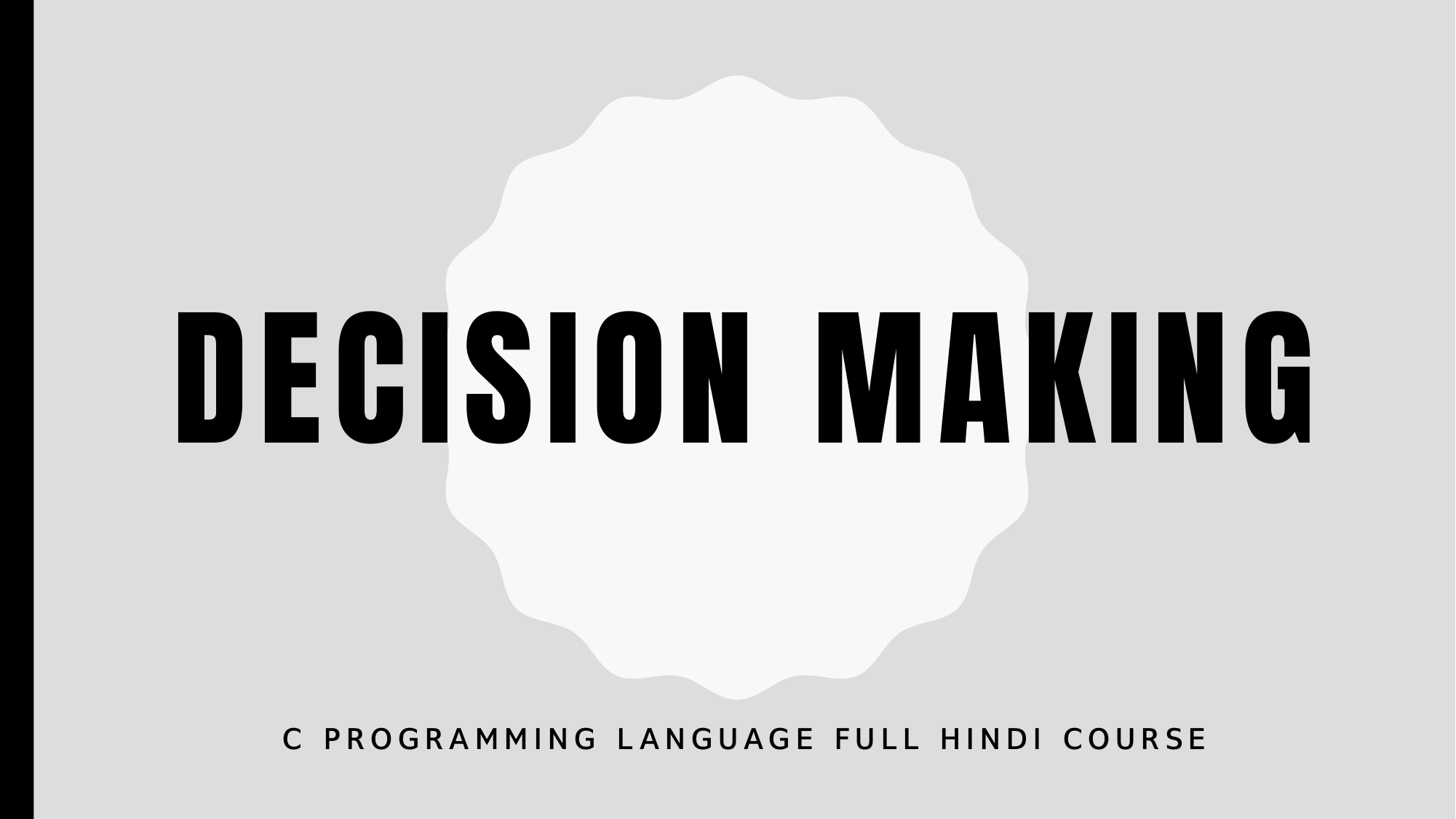

# DECISION MAKING
C PROGRAMMING LANGUAGE FULL HINDI COURSE